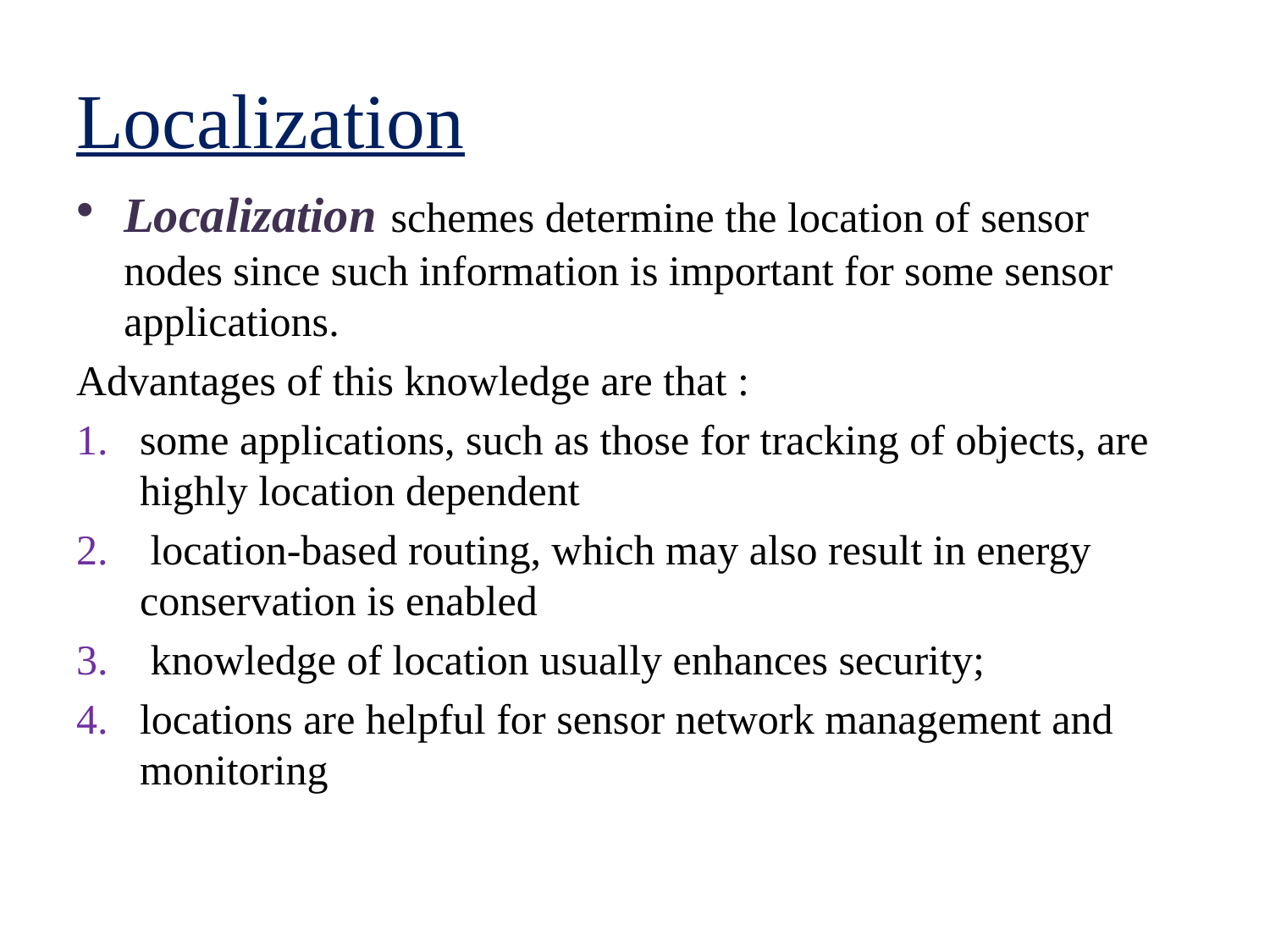

# Localization
Localization schemes determine the location of sensor nodes since such information is important for some sensor applications.
Advantages of this knowledge are that :
some applications, such as those for tracking of objects, are highly location dependent
 location-based routing, which may also result in energy conservation is enabled
 knowledge of location usually enhances security;
locations are helpful for sensor network management and monitoring